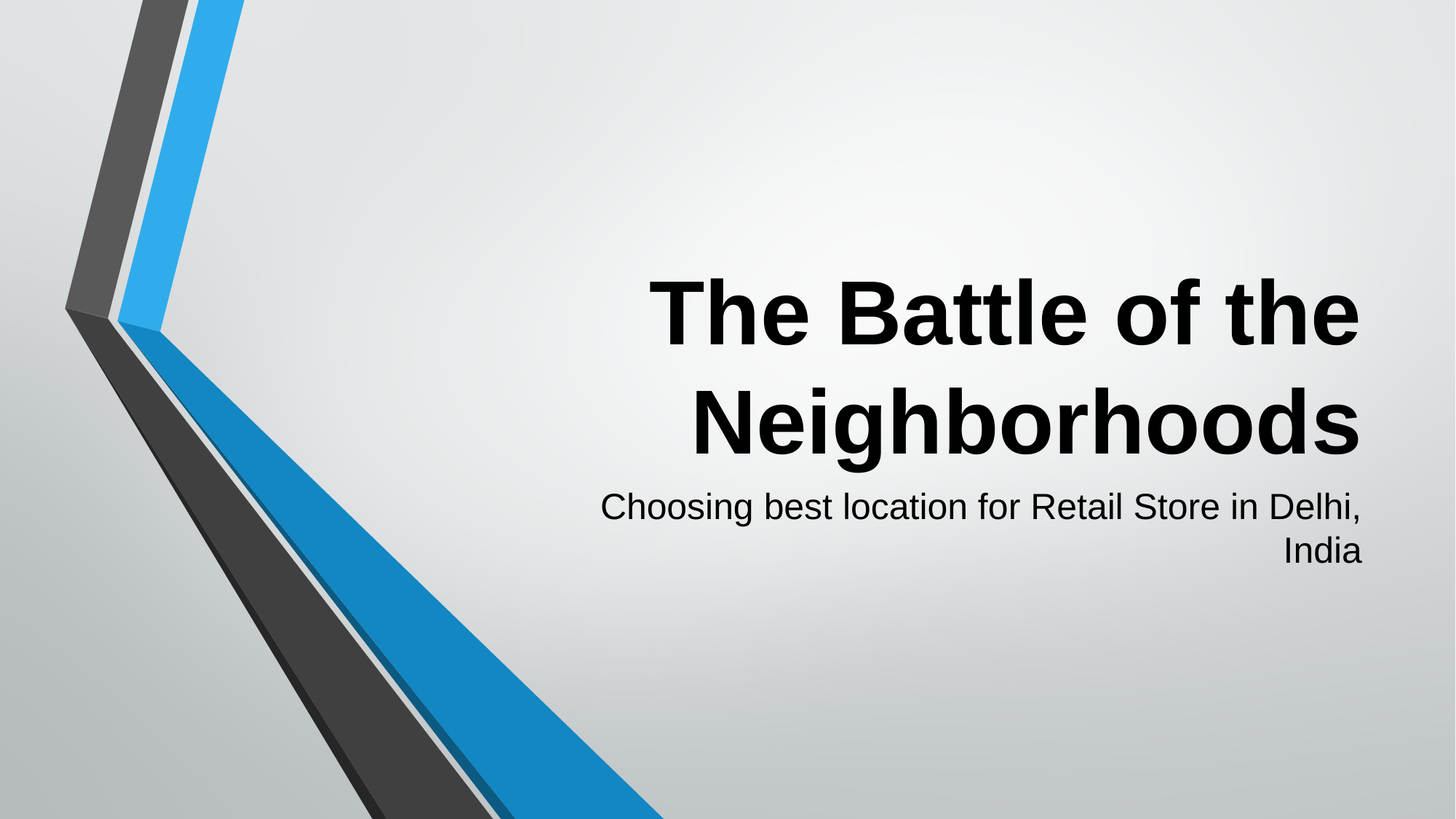

# The Battle of the Neighborhoods
Choosing best location for Retail Store in Delhi, India